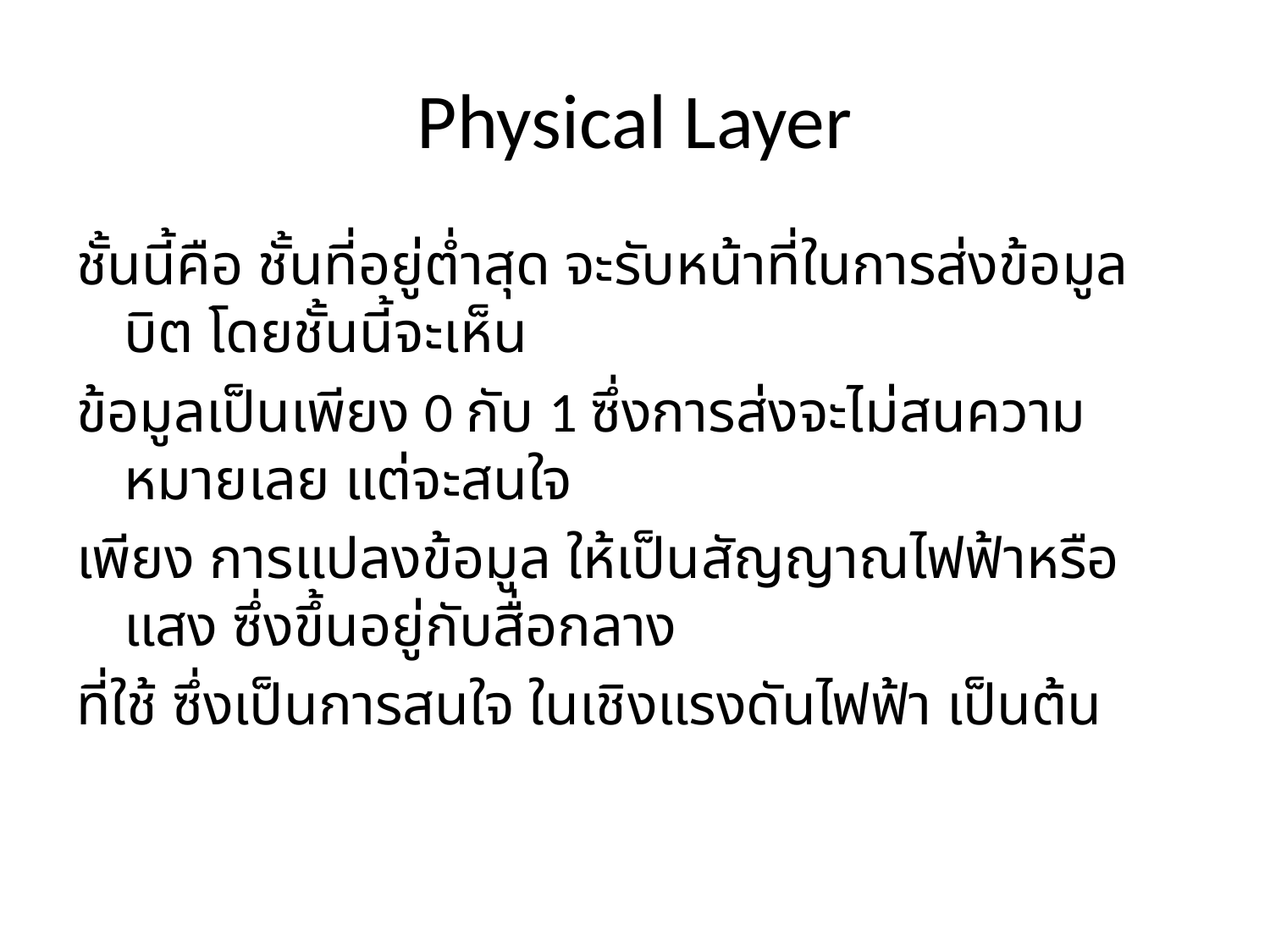

# Physical Layer
ชั้นนี้คือ ชั้นที่อยู่ต่ำสุด จะรับหน้าที่ในการส่งข้อมูล บิต โดยชั้นนี้จะเห็น
ข้อมูลเป็นเพียง 0 กับ 1 ซึ่งการส่งจะไม่สนความหมายเลย แต่จะสนใจ
เพียง การแปลงข้อมูล ให้เป็นสัญญาณไฟฟ้าหรือแสง ซึ่งขึ้นอยู่กับสื่อกลาง
ที่ใช้ ซึ่งเป็นการสนใจ ในเชิงแรงดันไฟฟ้า เป็นต้น